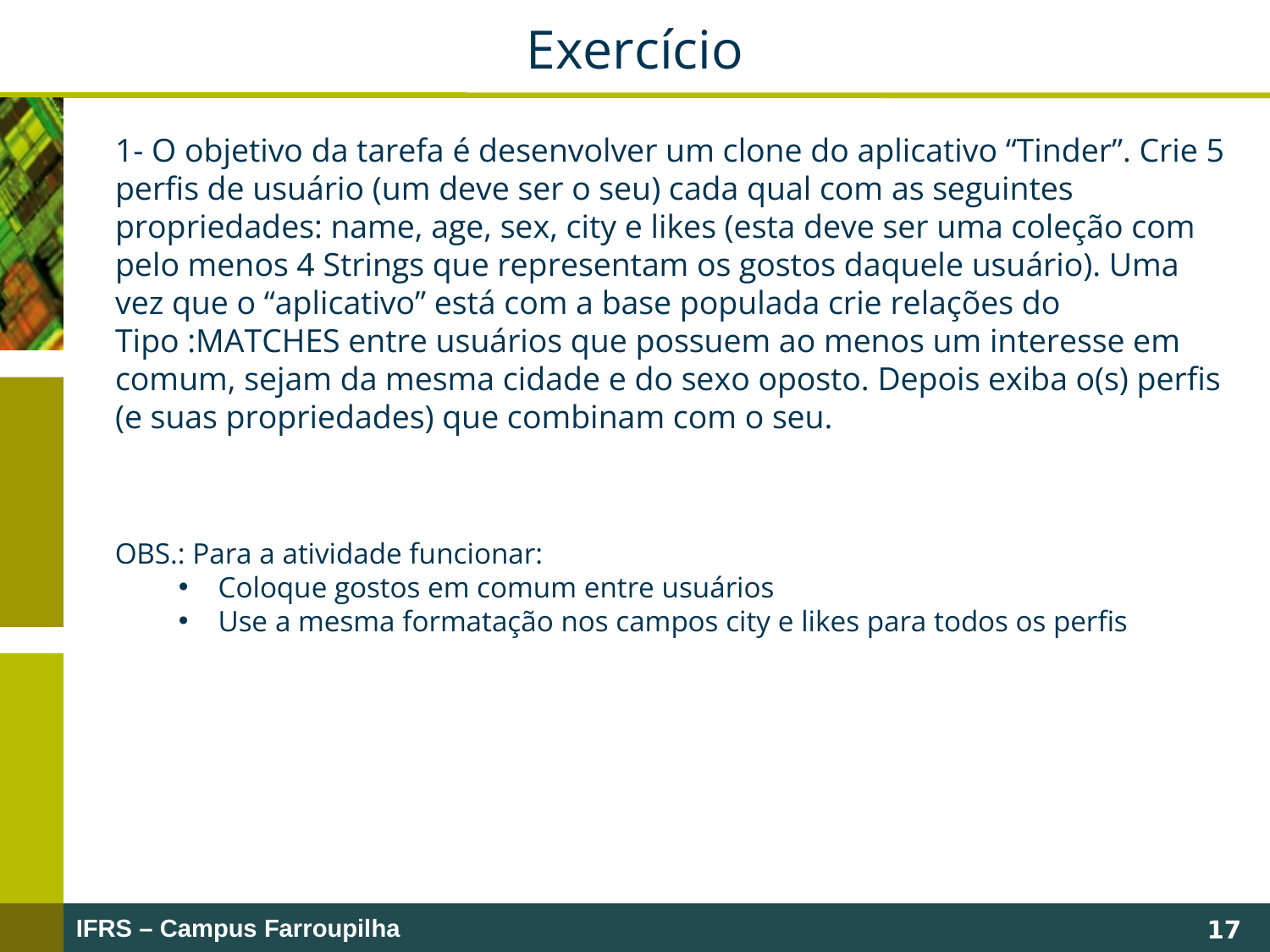

Exercício
1- O objetivo da tarefa é desenvolver um clone do aplicativo “Tinder”. Crie 5 perfis de usuário (um deve ser o seu) cada qual com as seguintes propriedades: name, age, sex, city e likes (esta deve ser uma coleção com pelo menos 4 Strings que representam os gostos daquele usuário). Uma vez que o “aplicativo” está com a base populada crie relações do Tipo :MATCHES entre usuários que possuem ao menos um interesse em comum, sejam da mesma cidade e do sexo oposto. Depois exiba o(s) perfis (e suas propriedades) que combinam com o seu.

OBS.: Para a atividade funcionar:
Coloque gostos em comum entre usuários
Use a mesma formatação nos campos city e likes para todos os perfis

17